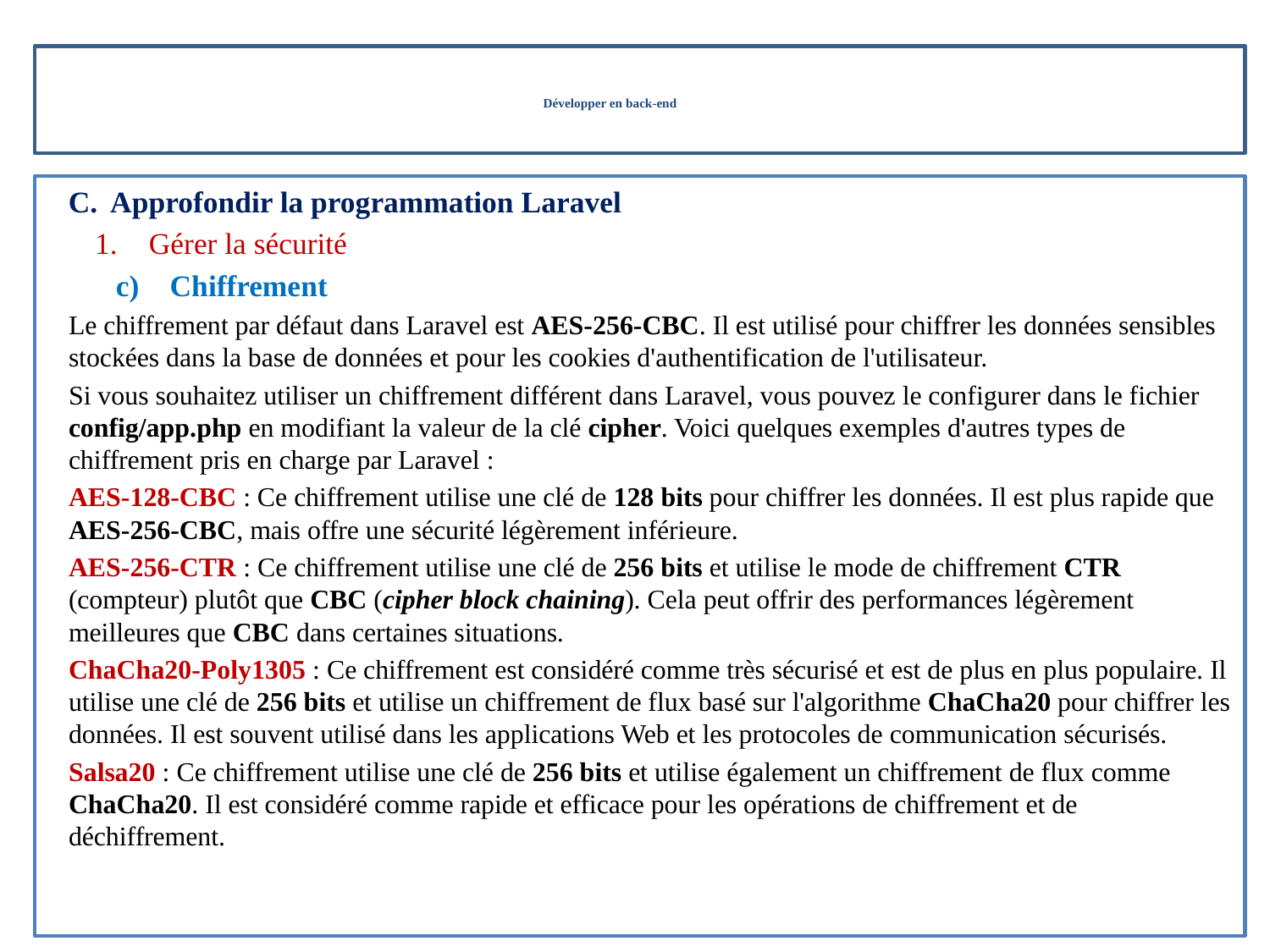

# Développer en back-end
Approfondir la programmation Laravel
Gérer la sécurité
Chiffrement
Le chiffrement par défaut dans Laravel est AES-256-CBC. Il est utilisé pour chiffrer les données sensibles stockées dans la base de données et pour les cookies d'authentification de l'utilisateur.
Si vous souhaitez utiliser un chiffrement différent dans Laravel, vous pouvez le configurer dans le fichier config/app.php en modifiant la valeur de la clé cipher. Voici quelques exemples d'autres types de chiffrement pris en charge par Laravel :
AES-128-CBC : Ce chiffrement utilise une clé de 128 bits pour chiffrer les données. Il est plus rapide que AES-256-CBC, mais offre une sécurité légèrement inférieure.
AES-256-CTR : Ce chiffrement utilise une clé de 256 bits et utilise le mode de chiffrement CTR (compteur) plutôt que CBC (cipher block chaining). Cela peut offrir des performances légèrement meilleures que CBC dans certaines situations.
ChaCha20-Poly1305 : Ce chiffrement est considéré comme très sécurisé et est de plus en plus populaire. Il utilise une clé de 256 bits et utilise un chiffrement de flux basé sur l'algorithme ChaCha20 pour chiffrer les données. Il est souvent utilisé dans les applications Web et les protocoles de communication sécurisés.
Salsa20 : Ce chiffrement utilise une clé de 256 bits et utilise également un chiffrement de flux comme ChaCha20. Il est considéré comme rapide et efficace pour les opérations de chiffrement et de déchiffrement.